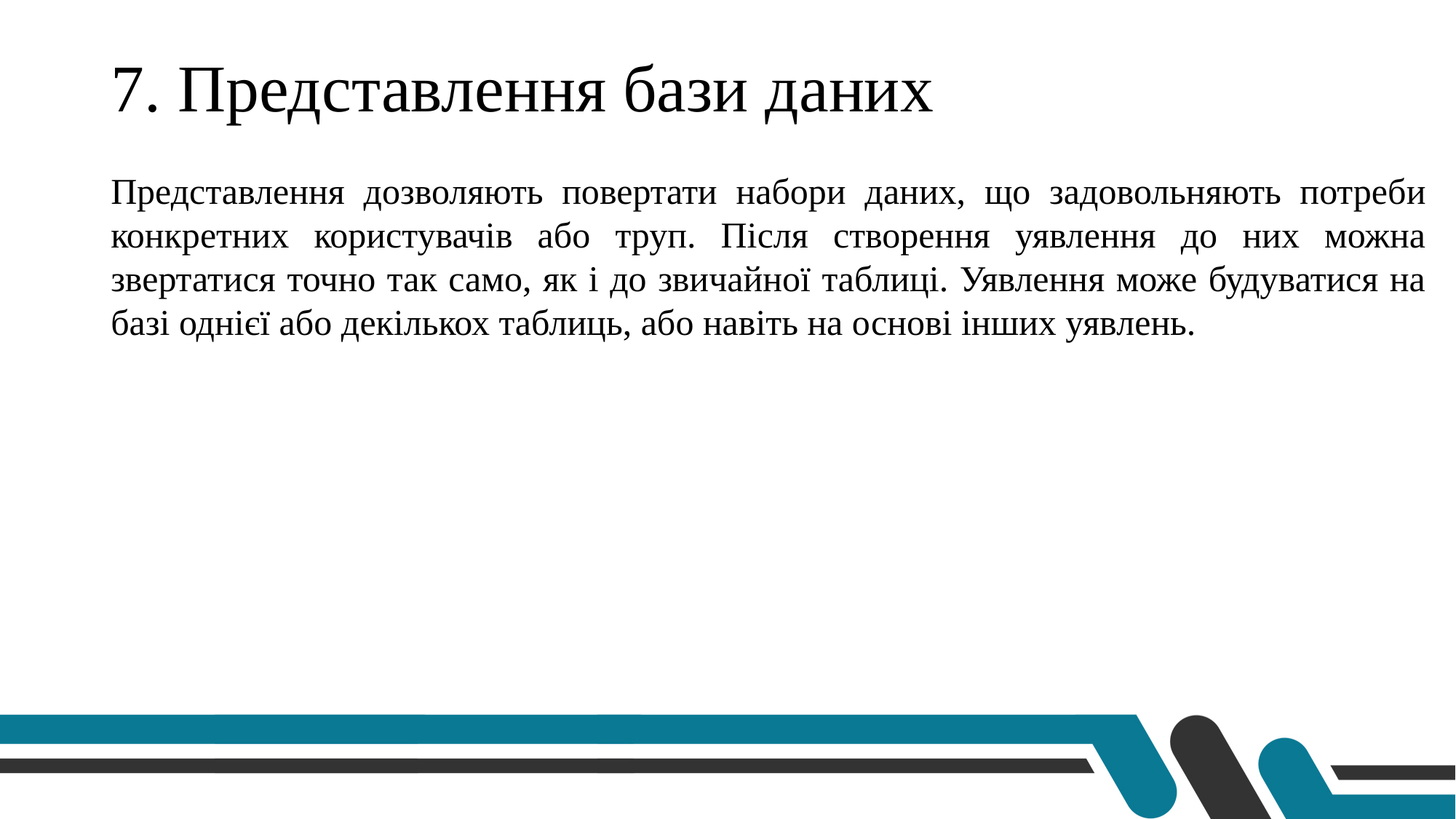

# 7. Представлення бази даних
Представлення дозволяють повертати набори даних, що задовольняють потреби конкретних користувачів або труп. Після створення уявлення до них можна звертатися точно так само, як i до звичайної таблиці. Уявлення може будуватися на базі однієї або декількох таблиць, або навіть на основі інших уявлень.